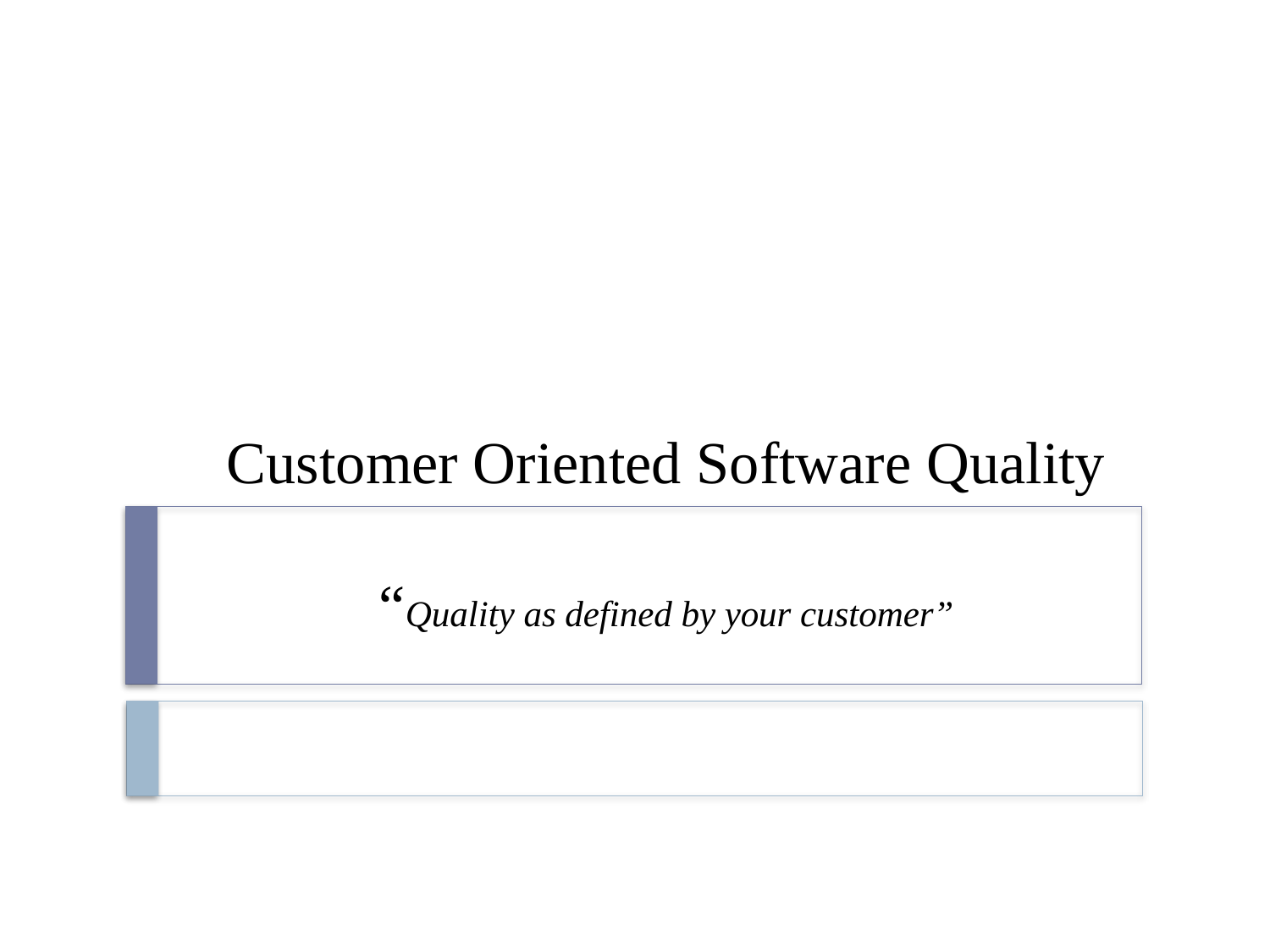

# Customer Oriented Software Quality “Quality as defined by your customer”